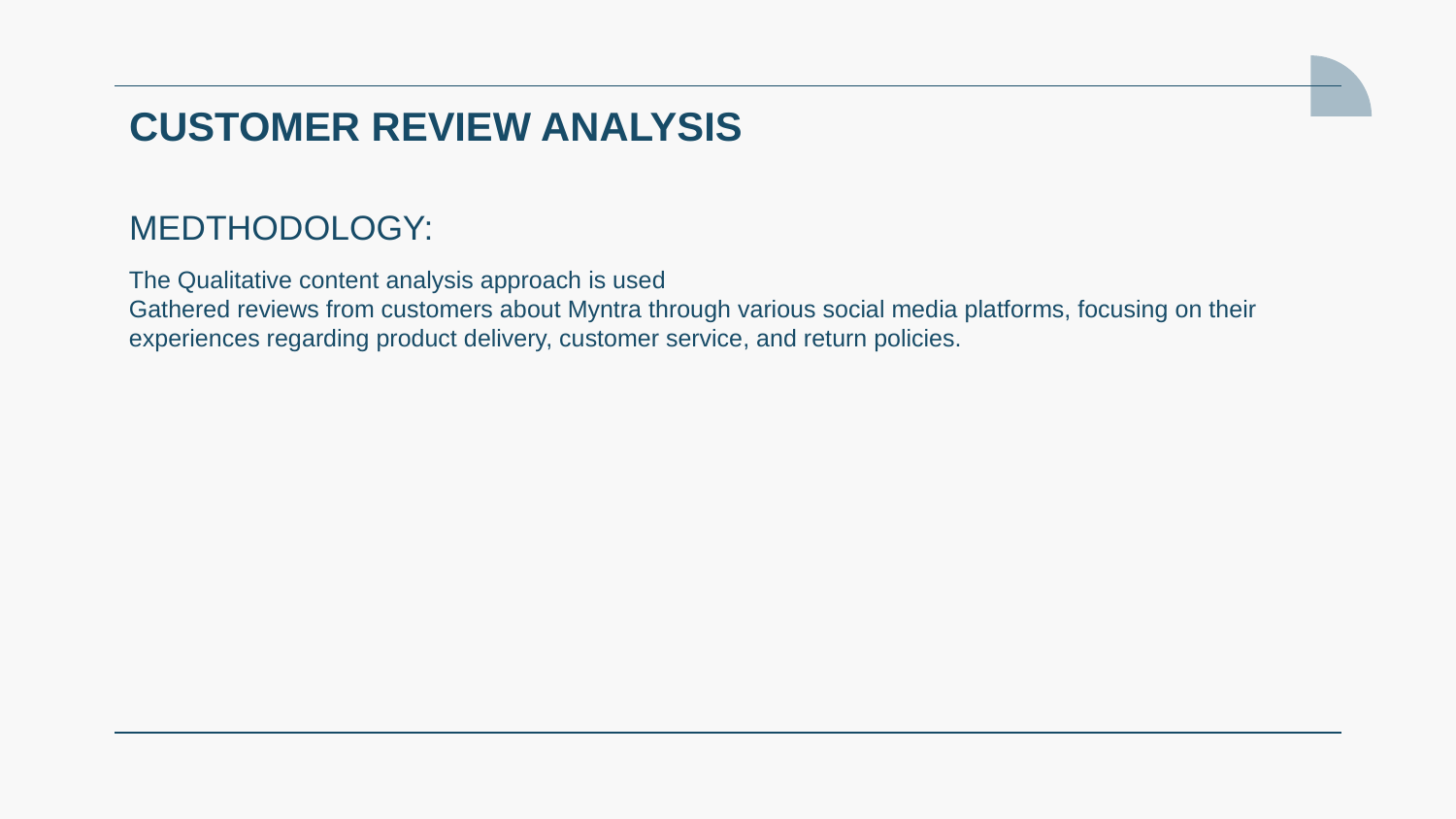

# CUSTOMER REVIEW ANALYSIS
MEDTHODOLOGY:
The Qualitative content analysis approach is used
Gathered reviews from customers about Myntra through various social media platforms, focusing on their experiences regarding product delivery, customer service, and return policies.